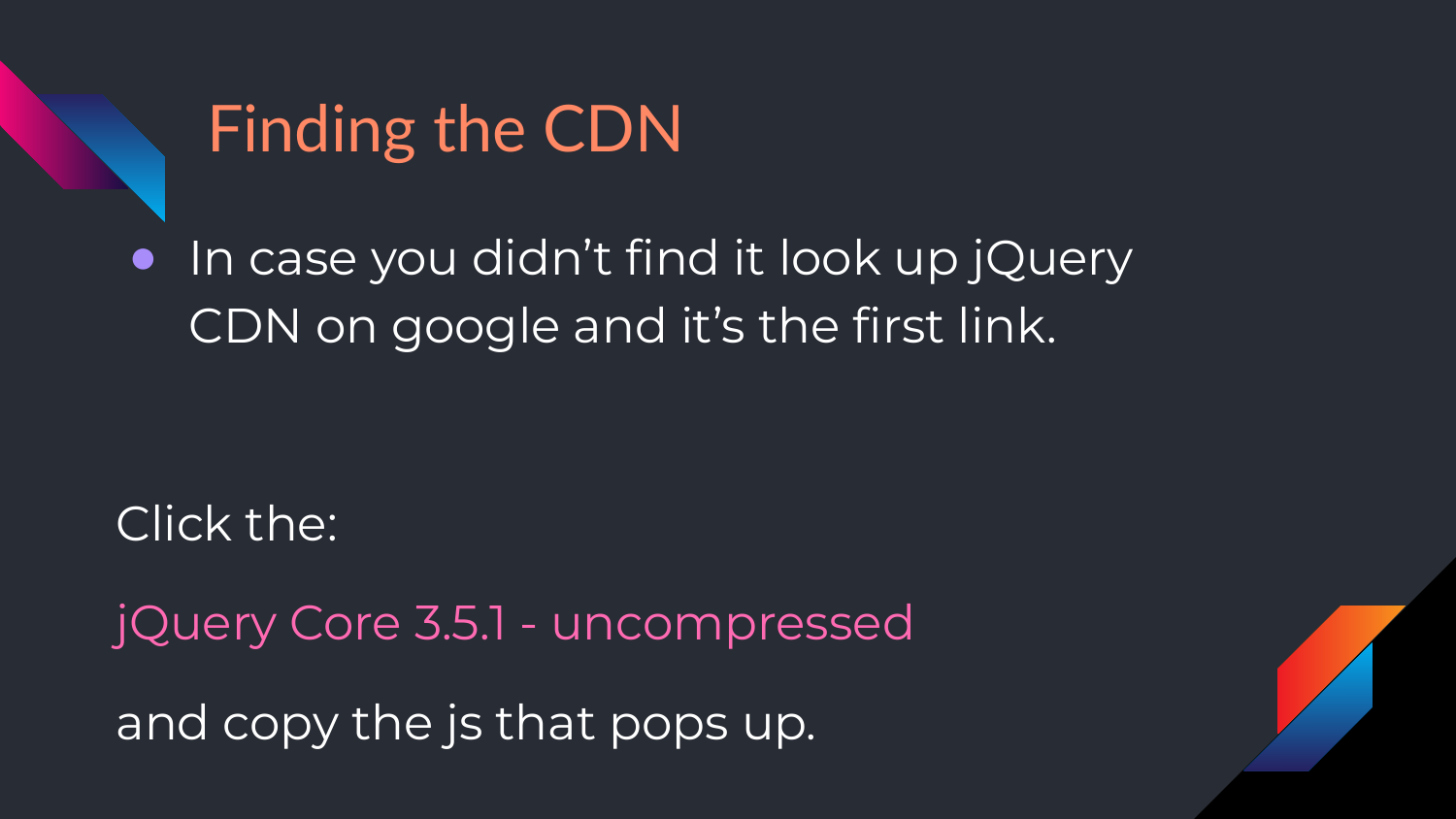

# Finding the CDN
In case you didn’t find it look up jQuery CDN on google and it’s the first link.

Click the:
jQuery Core 3.5.1 - uncompressed
and copy the js that pops up.